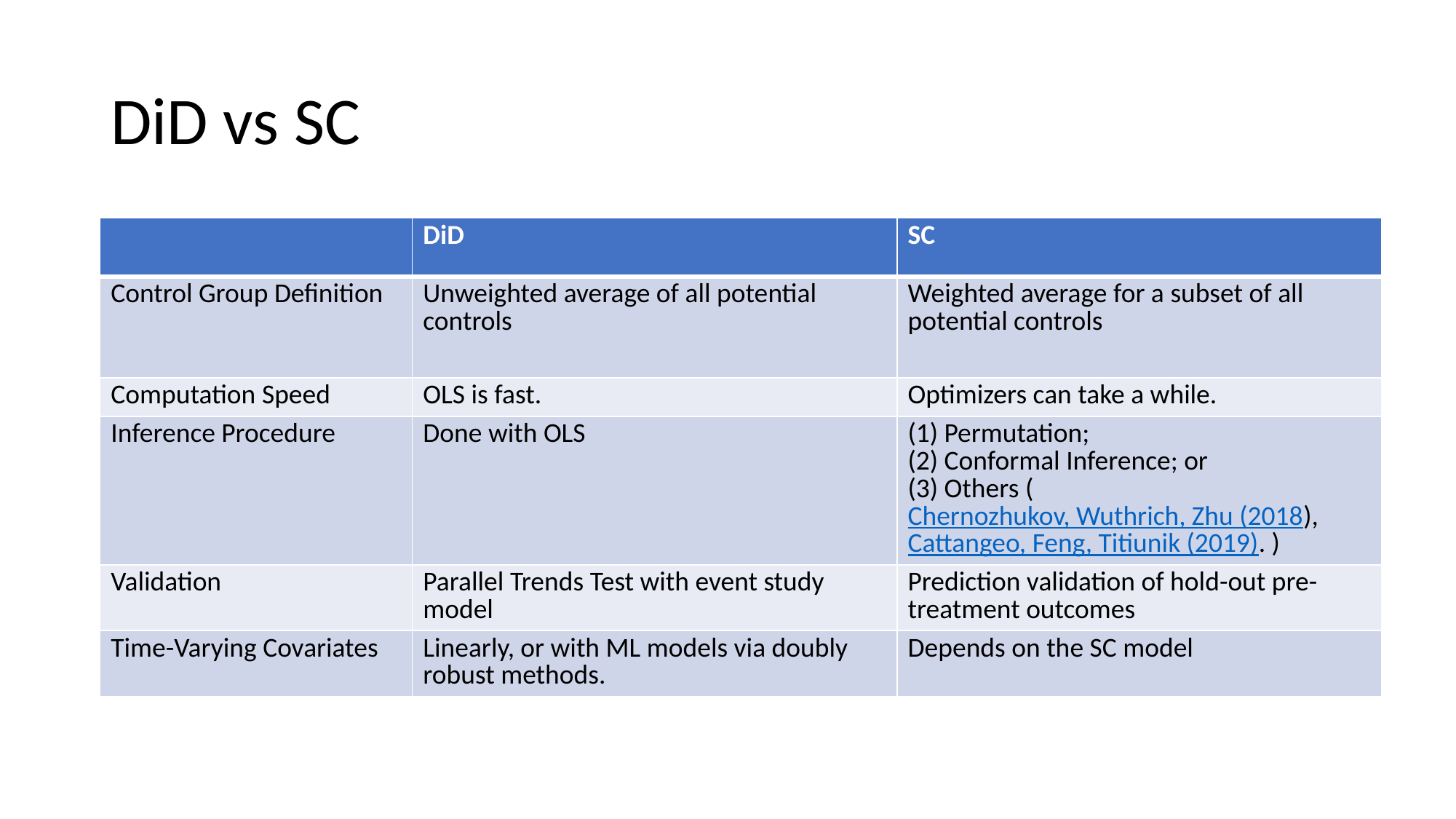

# DiD vs SC
|  | DiD | SC |
| --- | --- | --- |
| Control Group Definition | Unweighted average of all potential controls | Weighted average for a subset of all potential controls |
| Computation Speed | OLS is fast. | Optimizers can take a while. |
| Inference Procedure | Done with OLS | (1) Permutation; (2) Conformal Inference; or (3) Others (Chernozhukov, Wuthrich, Zhu (2018), Cattangeo, Feng, Titiunik (2019). ) |
| Validation | Parallel Trends Test with event study model | Prediction validation of hold-out pre-treatment outcomes |
| Time-Varying Covariates | Linearly, or with ML models via doubly robust methods. | Depends on the SC model |